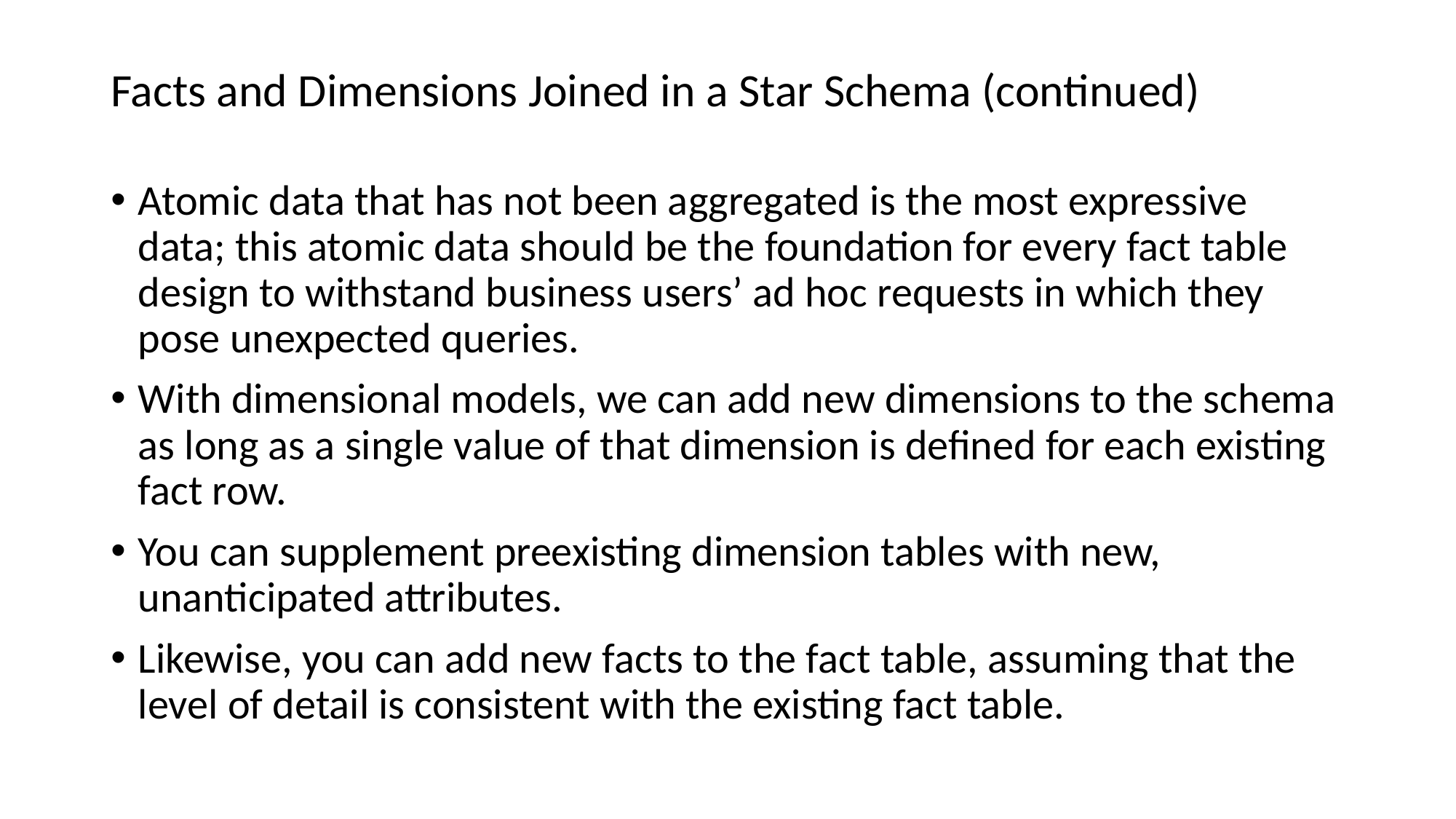

# Facts and Dimensions Joined in a Star Schema (continued)
Atomic data that has not been aggregated is the most expressive data; this atomic data should be the foundation for every fact table design to withstand business users’ ad hoc requests in which they pose unexpected queries.
With dimensional models, we can add new dimensions to the schema as long as a single value of that dimension is deﬁned for each existing fact row.
You can supplement preexisting dimension tables with new, unanticipated attributes.
Likewise, you can add new facts to the fact table, assuming that the level of detail is consistent with the existing fact table.